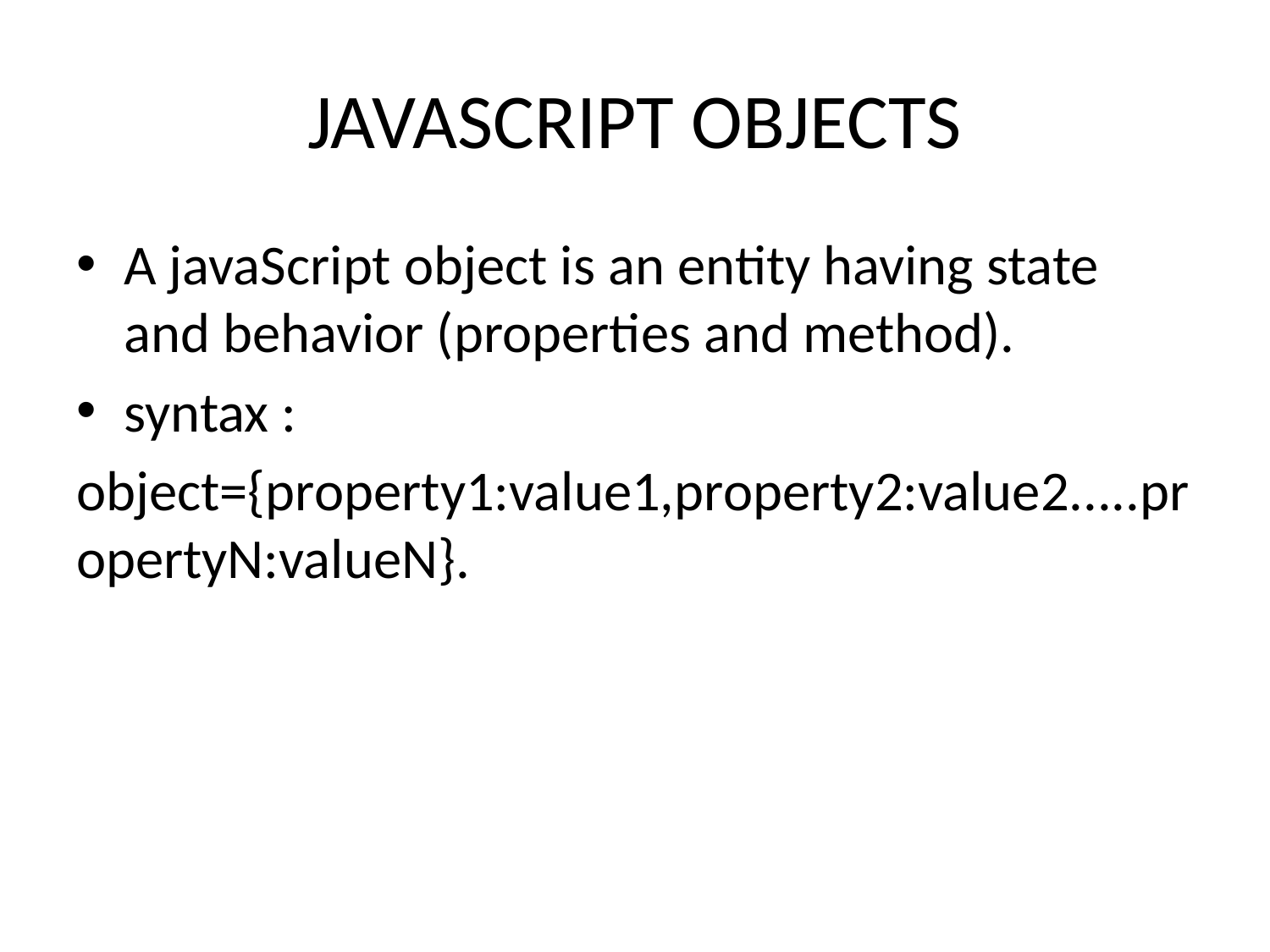

# JAVASCRIPT OBJECTS
A javaScript object is an entity having state and behavior (properties and method).
syntax :
object={property1:value1,property2:value2.....propertyN:valueN}.